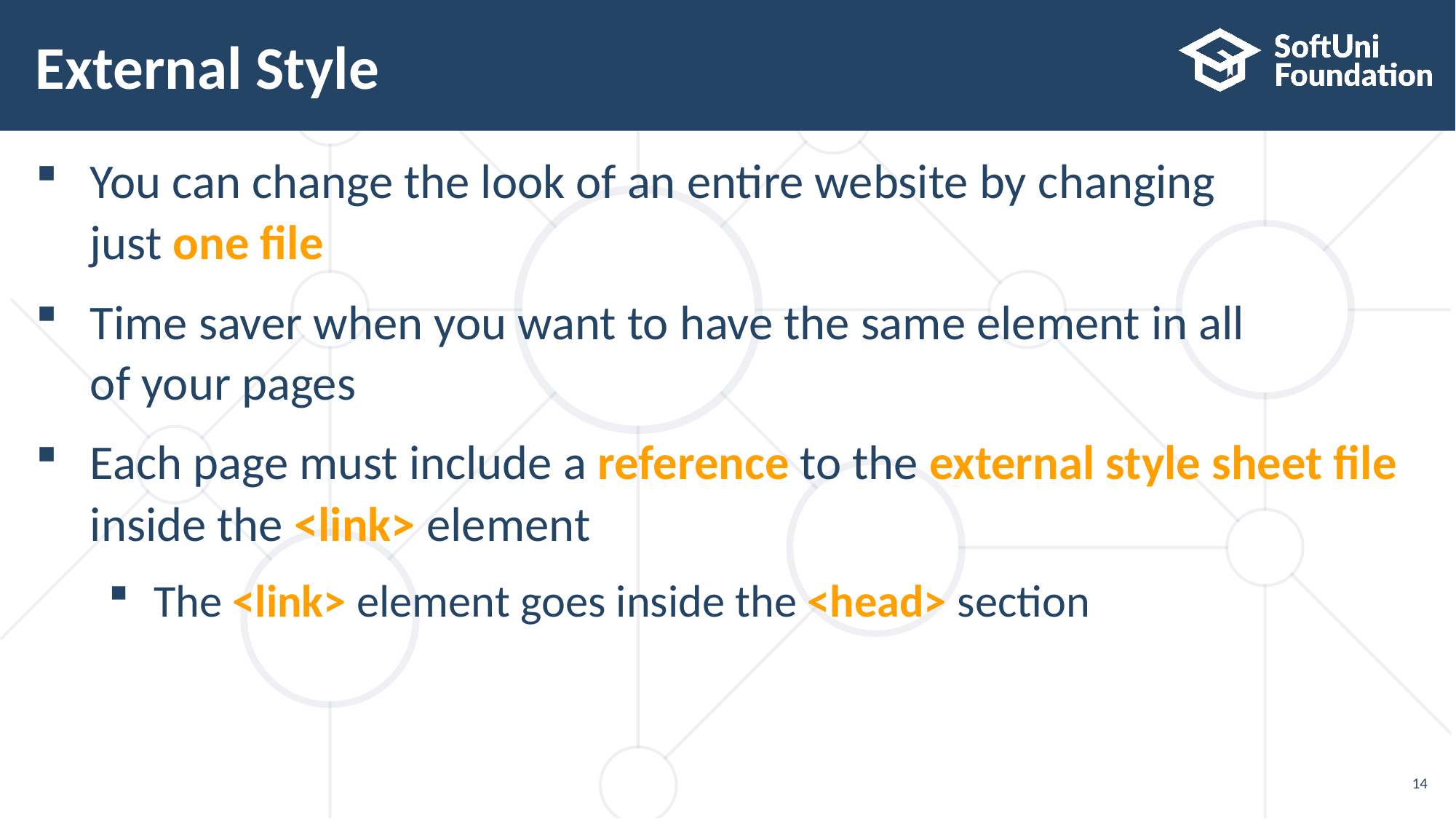

# External Style
You can change the look of an entire website by changing
just one file
Time saver when you want to have the same element in all
of your pages
Each page must include a reference to the external style sheet file inside the <link> element
The <link> element goes inside the <head> section

14